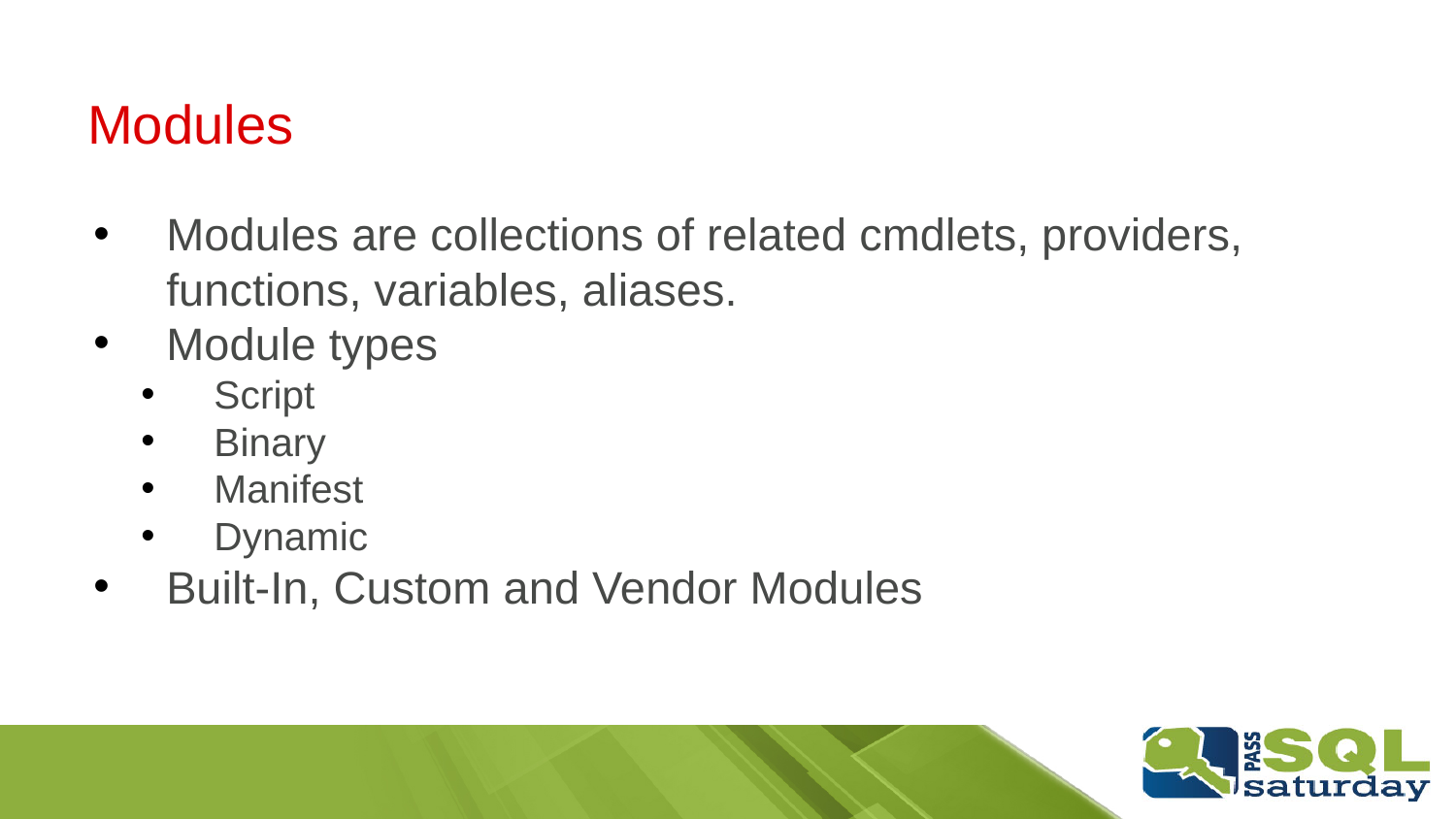

# Modules
Modules are collections of related cmdlets, providers, functions, variables, aliases.
Module types
Script
Binary
Manifest
Dynamic
Built-In, Custom and Vendor Modules